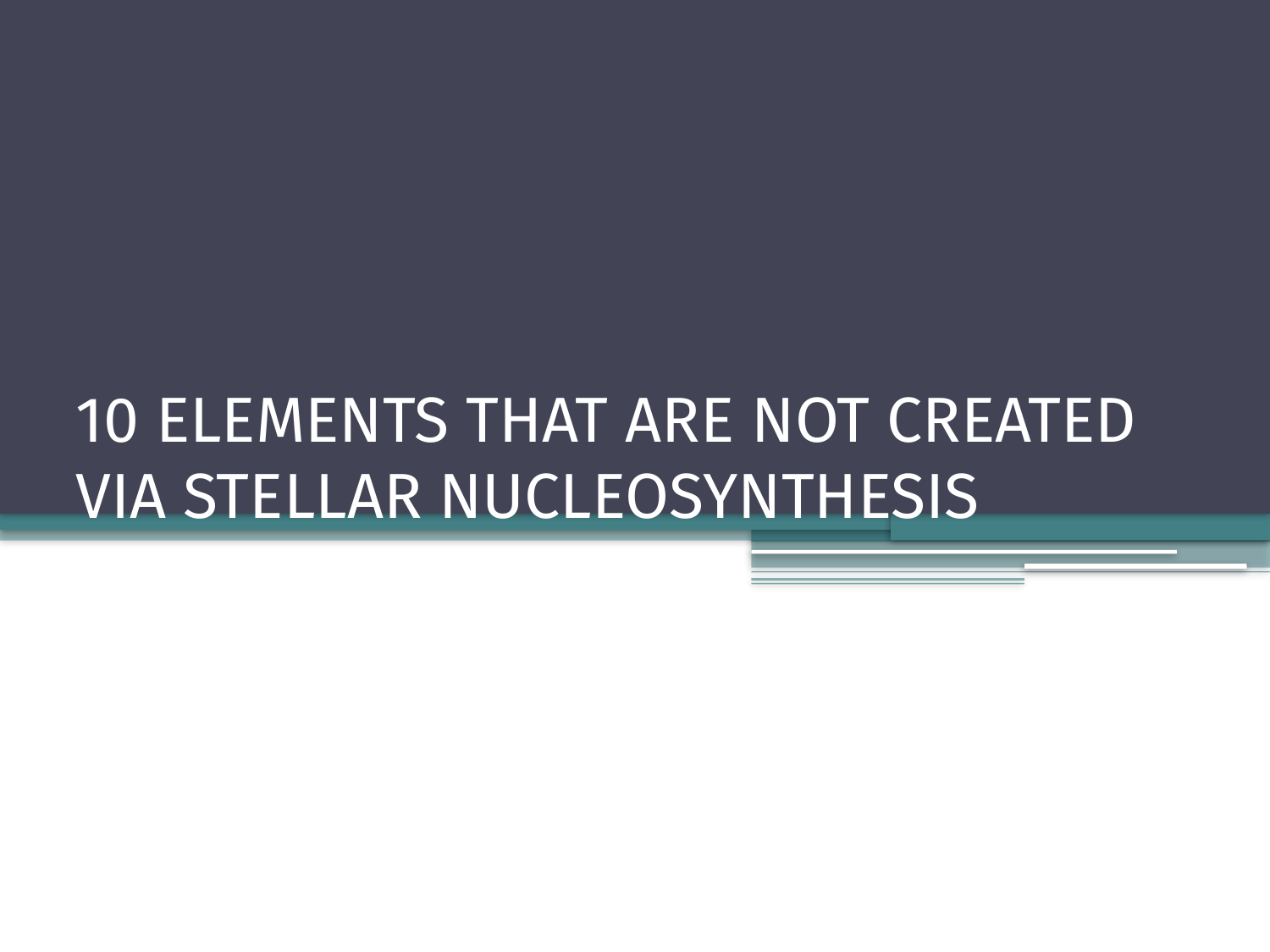

# 10 ELEMENTS THAT ARE NOT CREATED VIA STELLAR NUCLEOSYNTHESIS